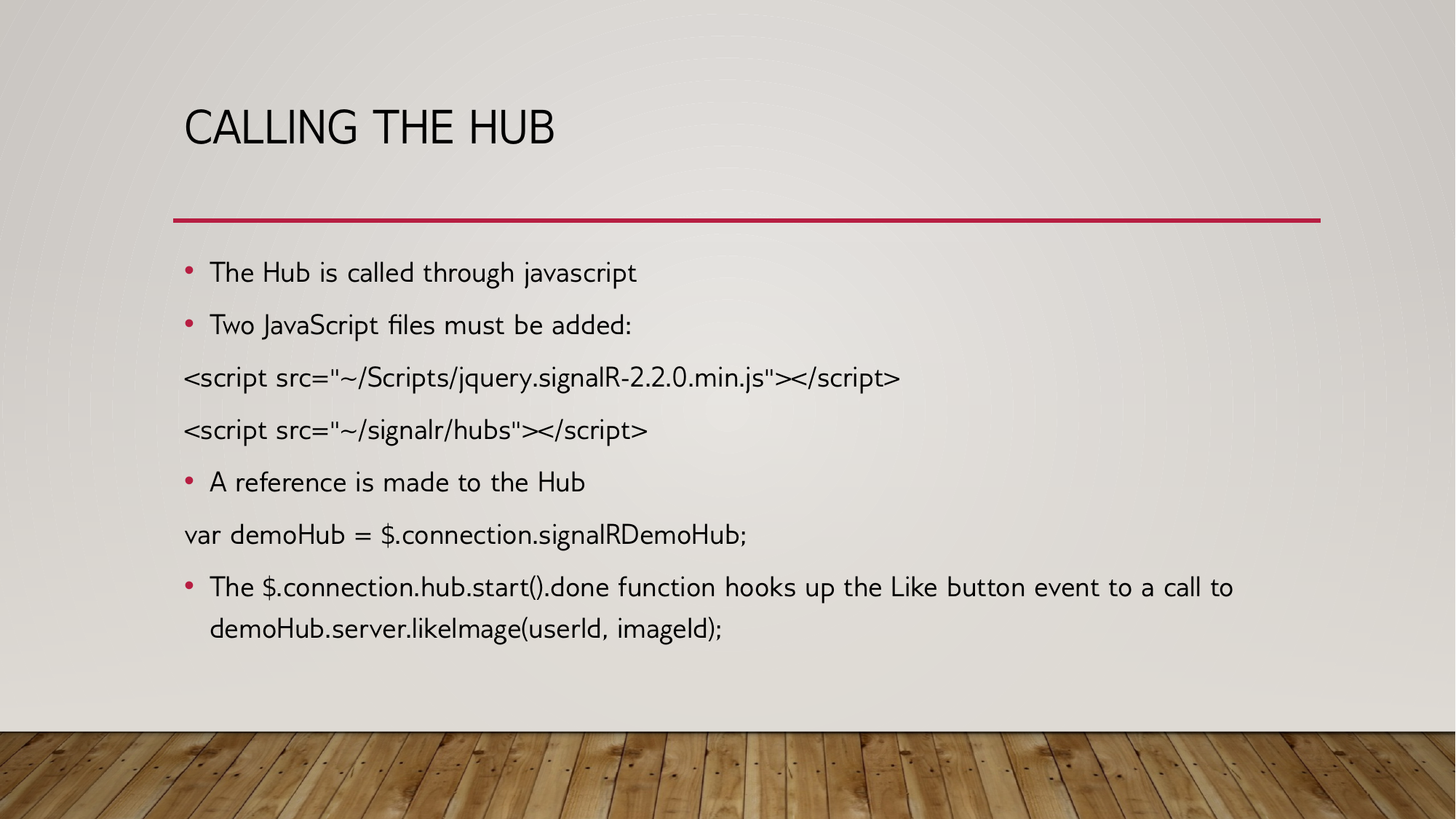

# Calling the hub
The Hub is called through javascript
Two JavaScript files must be added:
<script src="~/Scripts/jquery.signalR-2.2.0.min.js"></script>
<script src="~/signalr/hubs"></script>
A reference is made to the Hub
var demoHub = $.connection.signalRDemoHub;
The $.connection.hub.start().done function hooks up the Like button event to a call to demoHub.server.likeImage(userId, imageId);